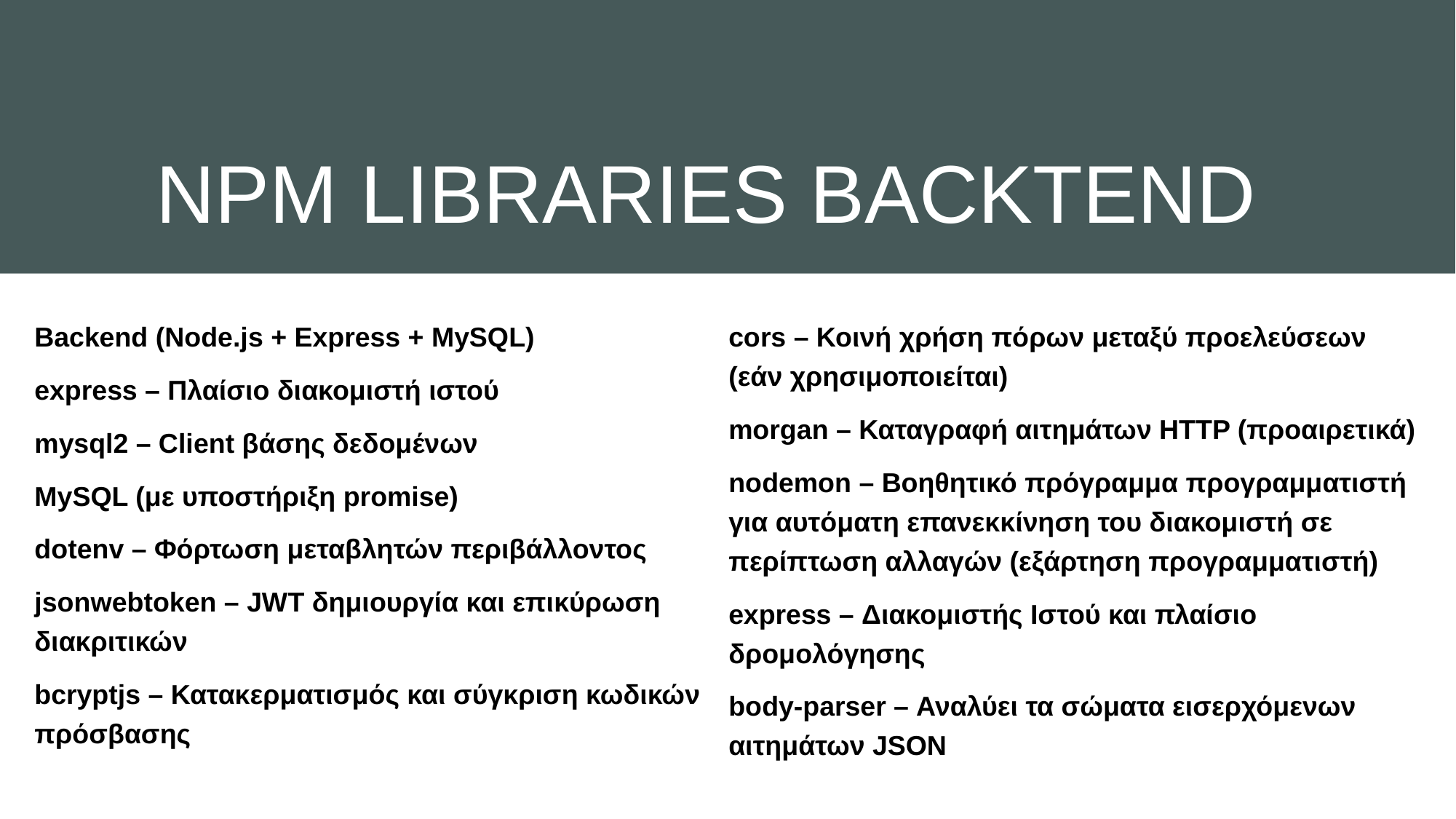

# NPM LIBRARIES BACKTEND
Backend (Node.js + Express + MySQL)
express – Πλαίσιο διακομιστή ιστού
mysql2 – Client βάσης δεδομένων
MySQL (με υποστήριξη promise)
dotenv – Φόρτωση μεταβλητών περιβάλλοντος
jsonwebtoken – JWT δημιουργία και επικύρωση διακριτικών
bcryptjs – Κατακερματισμός και σύγκριση κωδικών πρόσβασης
cors – Κοινή χρήση πόρων μεταξύ προελεύσεων (εάν χρησιμοποιείται)
morgan – Καταγραφή αιτημάτων HTTP (προαιρετικά)
nodemon – Βοηθητικό πρόγραμμα προγραμματιστή για αυτόματη επανεκκίνηση του διακομιστή σε περίπτωση αλλαγών (εξάρτηση προγραμματιστή)
express – Διακομιστής Ιστού και πλαίσιο δρομολόγησης
body-parser – Αναλύει τα σώματα εισερχόμενων αιτημάτων JSON